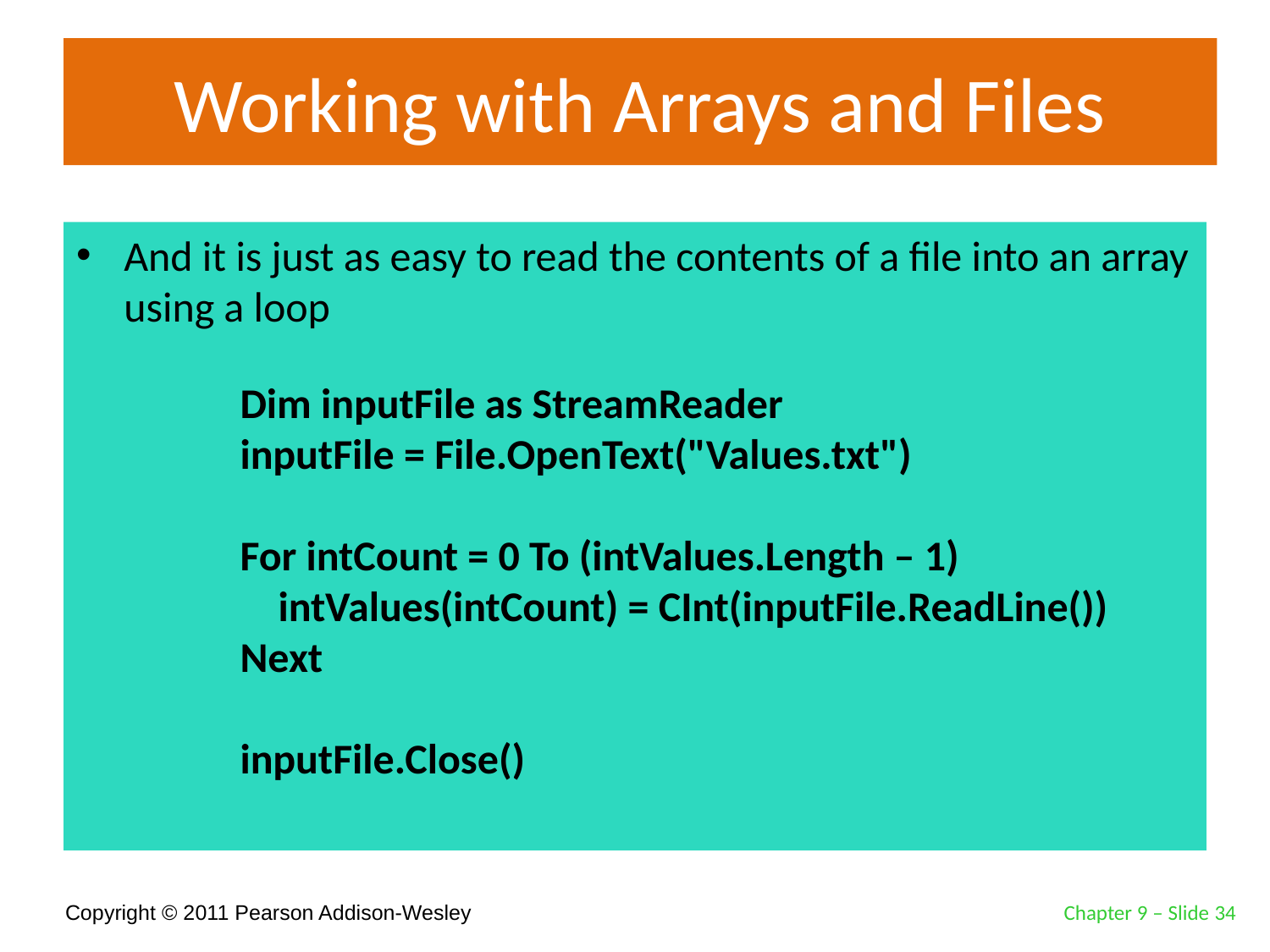

# Working with Arrays and Files
And it is just as easy to read the contents of a file into an array using a loop
Dim inputFile as StreamReader
inputFile = File.OpenText("Values.txt")

For intCount = 0 To (intValues.Length – 1)
    intValues(intCount) = CInt(inputFile.ReadLine())
Next

inputFile.Close()
Chapter 9 – Slide 34